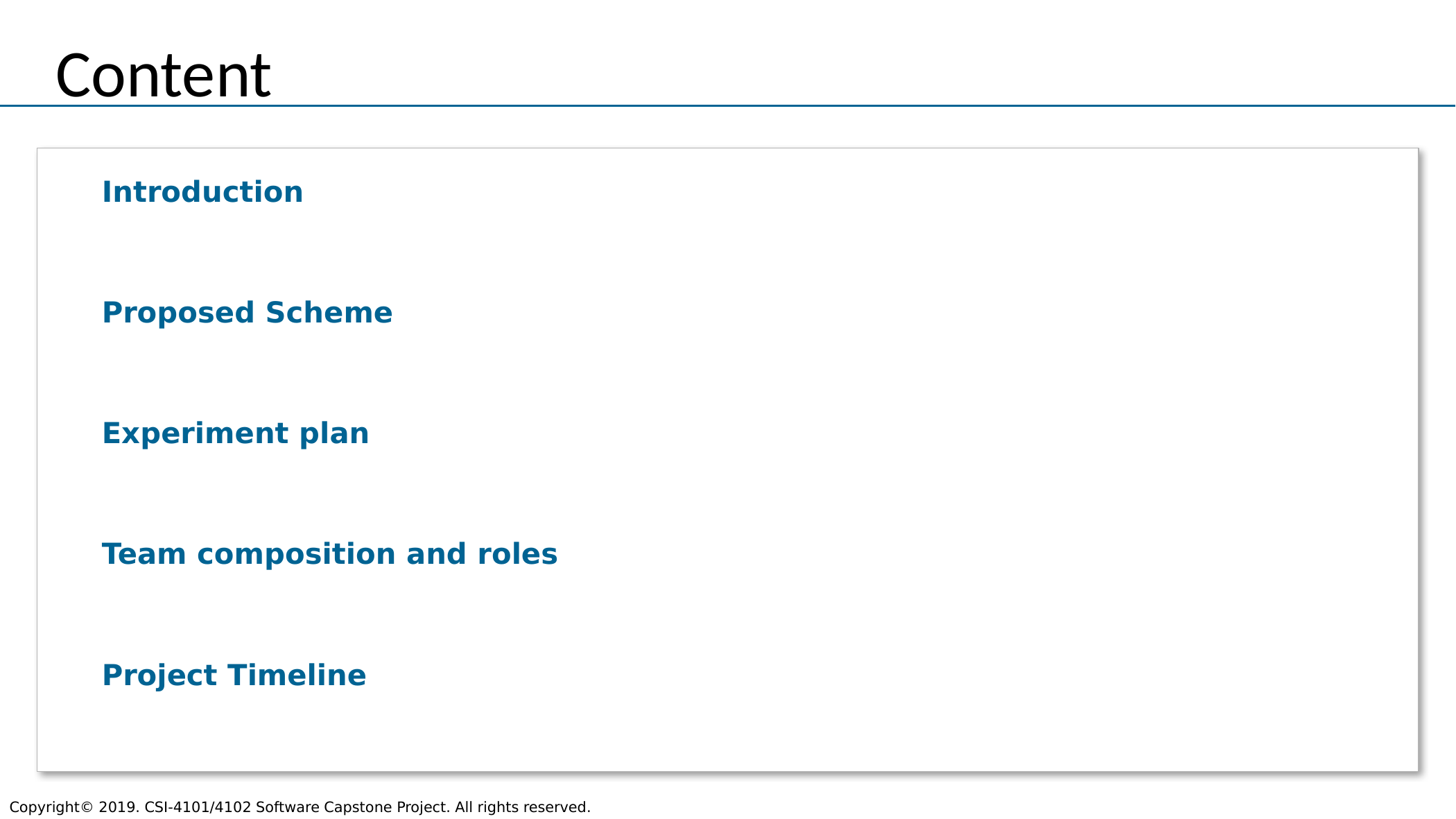

# Content

Introduction

Proposed Scheme

Experiment plan

Team composition and roles

Project Timeline